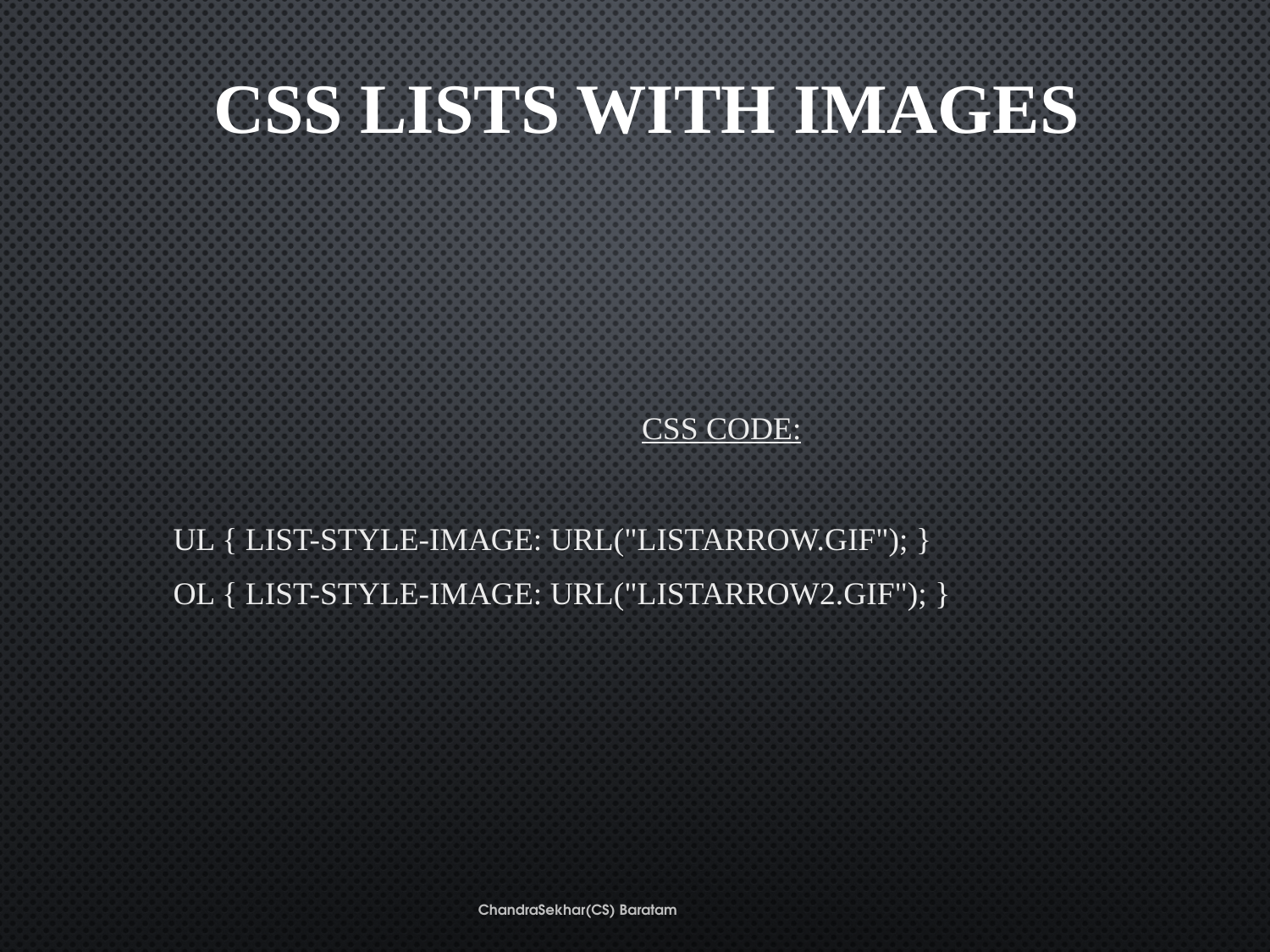

# CSS Lists With Images
CSS Code:

ul { list-style-image: url("listArrow.gif"); }
ol { list-style-image: url("listArrow2.gif"); }

ChandraSekhar(CS) Baratam